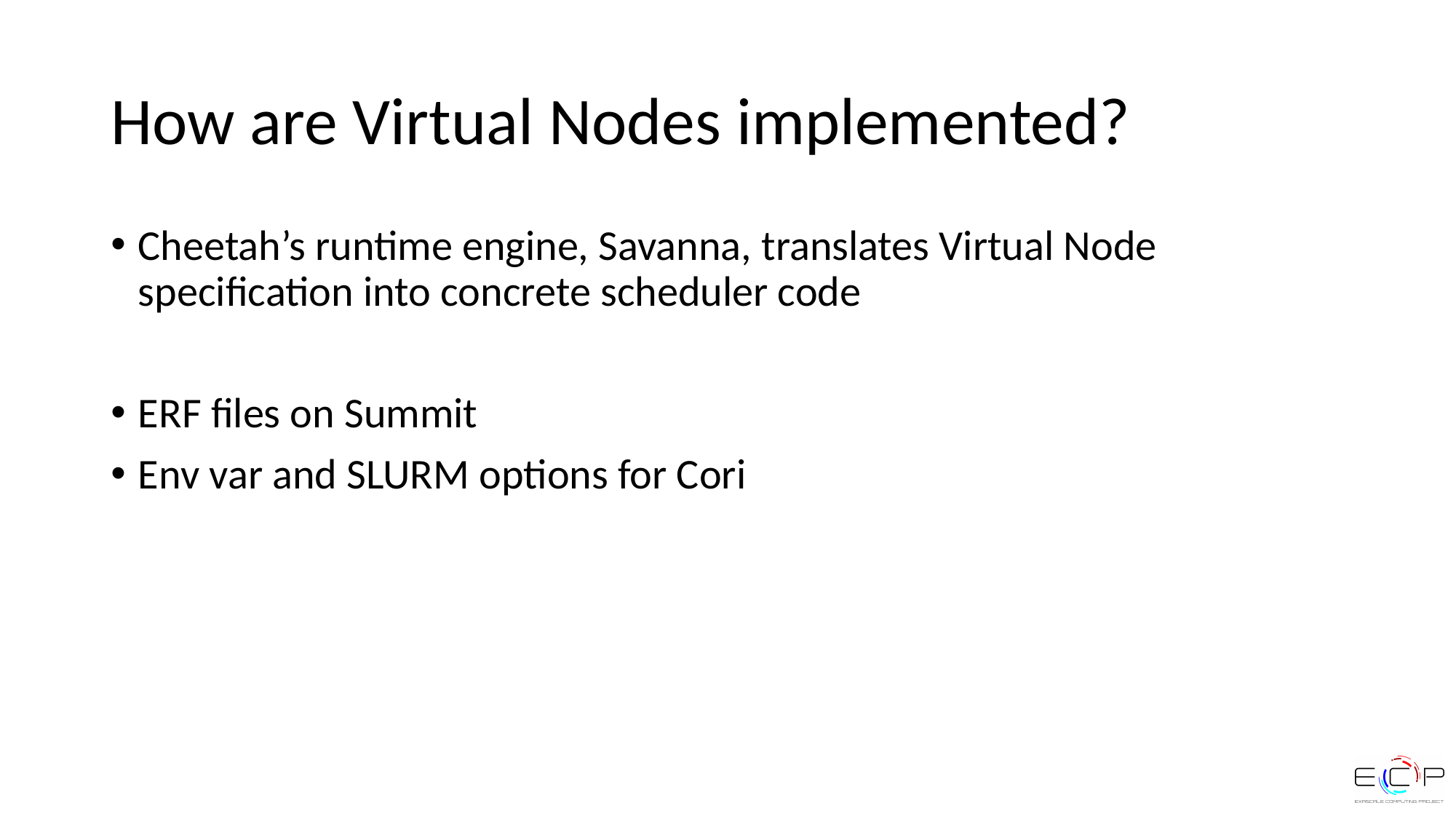

# How are Virtual Nodes implemented?
Cheetah’s runtime engine, Savanna, translates Virtual Node specification into concrete scheduler code

ERF files on Summit
Env var and SLURM options for Cori